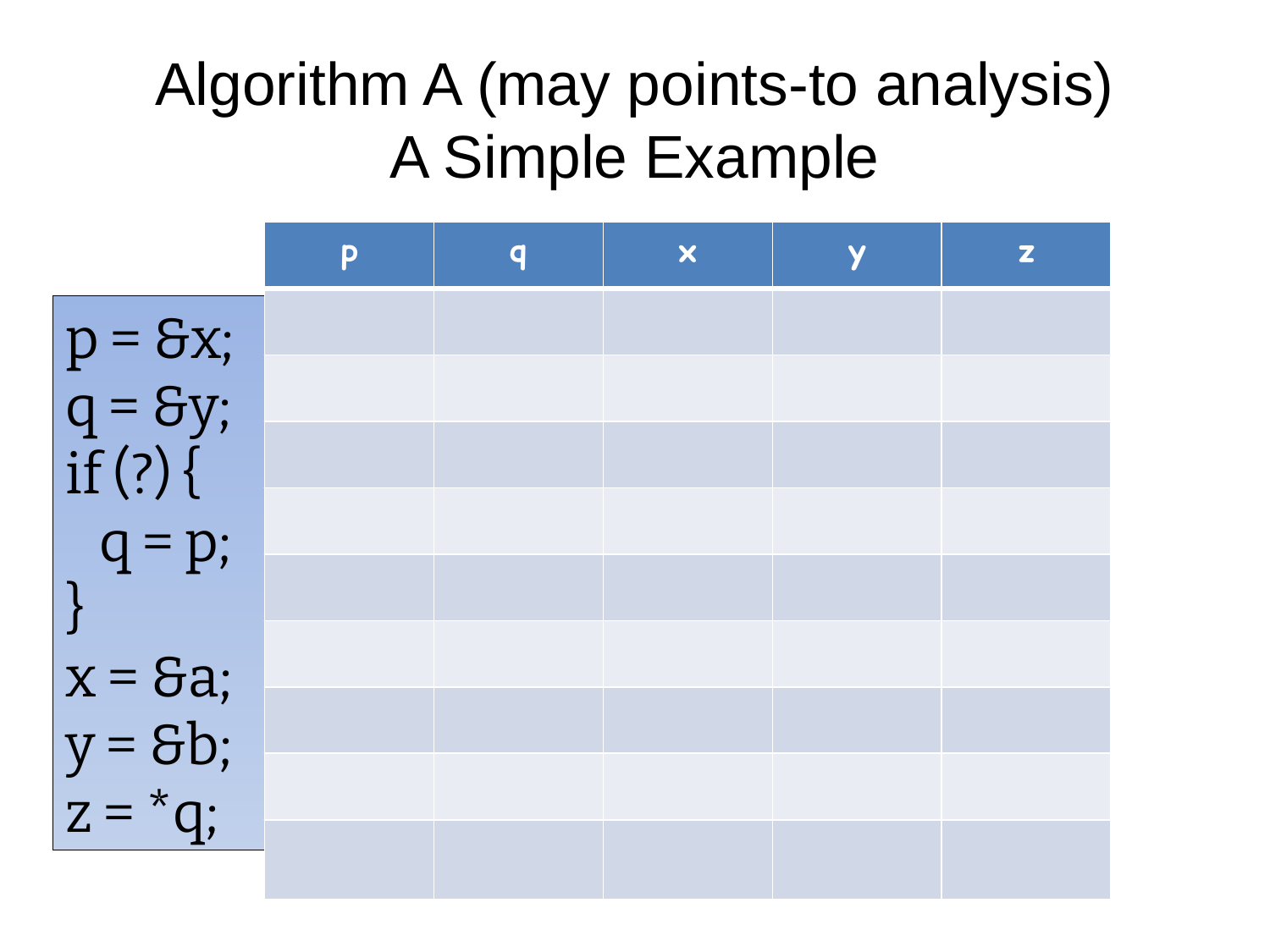

# Algorithm A (may points-to analysis) A Simple Example
| p | q | x | y | z |
| --- | --- | --- | --- | --- |
| null | null | null | null | null |
| x | null | null | null | null |
| x | y | null | null | null |
| x | y | null | null | null |
| x | x | null | null | null |
| x | {x,y} | null | null | null |
| x | {x,y} | a | null | null |
| x | {x,y} | a | b | null |
| x | {x,y} | a | b | {a,b} |
| p | q | x | y | z |
| --- | --- | --- | --- | --- |
| null | null | null | null | null |
| x | null | null | null | null |
| x | y | null | null | null |
| x | y | null | null | null |
| x | x | null | null | null |
| x | {x,y} | null | null | null |
| x | {x,y} | a | null | null |
| x | {x,y} | a | b | null |
|  |  |  |  |  |
| p | q | x | y | z |
| --- | --- | --- | --- | --- |
| null | null | null | null | null |
| x | null | null | null | null |
| x | y | null | null | null |
| x | y | null | null | null |
| x | x | null | null | null |
| x | {x,y} | null | null | null |
| x | {x,y} | a | null | null |
|  |  |  |  |  |
|  |  |  |  |  |
| p | q | x | y | z |
| --- | --- | --- | --- | --- |
| null | null | null | null | null |
| x | null | null | null | null |
| x | y | null | null | null |
| x | y | null | null | null |
| x | x | null | null | null |
| x | {x,y} | null | null | null |
|  |  |  |  |  |
|  |  |  |  |  |
|  |  |  |  |  |
| p | q | x | y | z |
| --- | --- | --- | --- | --- |
| null | null | null | null | null |
| x | null | null | null | null |
| x | y | null | null | null |
| x | y | null | null | null |
| x | x | null | null | null |
|  |  |  |  |  |
|  |  |  |  |  |
|  |  |  |  |  |
|  |  |  |  |  |
| p | q | x | y | z |
| --- | --- | --- | --- | --- |
| null | null | null | null | null |
| x | null | null | null | null |
| x | y | null | null | null |
| x | y | null | null | null |
|  |  |  |  |  |
|  |  |  |  |  |
|  |  |  |  |  |
|  |  |  |  |  |
|  |  |  |  |  |
| p | q | x | y | z |
| --- | --- | --- | --- | --- |
| null | null | null | null | null |
| x | null | null | null | null |
| x | y | null | null | null |
|  |  |  |  |  |
|  |  |  |  |  |
|  |  |  |  |  |
|  |  |  |  |  |
|  |  |  |  |  |
|  |  |  |  |  |
| p | q | x | y | z |
| --- | --- | --- | --- | --- |
| null | null | null | null | null |
| x | null | null | null | null |
|  |  |  |  |  |
|  |  |  |  |  |
|  |  |  |  |  |
|  |  |  |  |  |
|  |  |  |  |  |
|  |  |  |  |  |
|  |  |  |  |  |
| p | q | x | y | z |
| --- | --- | --- | --- | --- |
| null | null | null | null | null |
|  |  |  |  |  |
|  |  |  |  |  |
|  |  |  |  |  |
|  |  |  |  |  |
|  |  |  |  |  |
|  |  |  |  |  |
|  |  |  |  |  |
|  |  |  |  |  |
| p | q | x | y | z |
| --- | --- | --- | --- | --- |
|  |  |  |  |  |
|  |  |  |  |  |
|  |  |  |  |  |
|  |  |  |  |  |
|  |  |  |  |  |
|  |  |  |  |  |
|  |  |  |  |  |
|  |  |  |  |  |
|  |  |  |  |  |
p = &x;
q = &y;
if (?) {
   q = p;
}
x = &a;
y = &b;
z = *q;